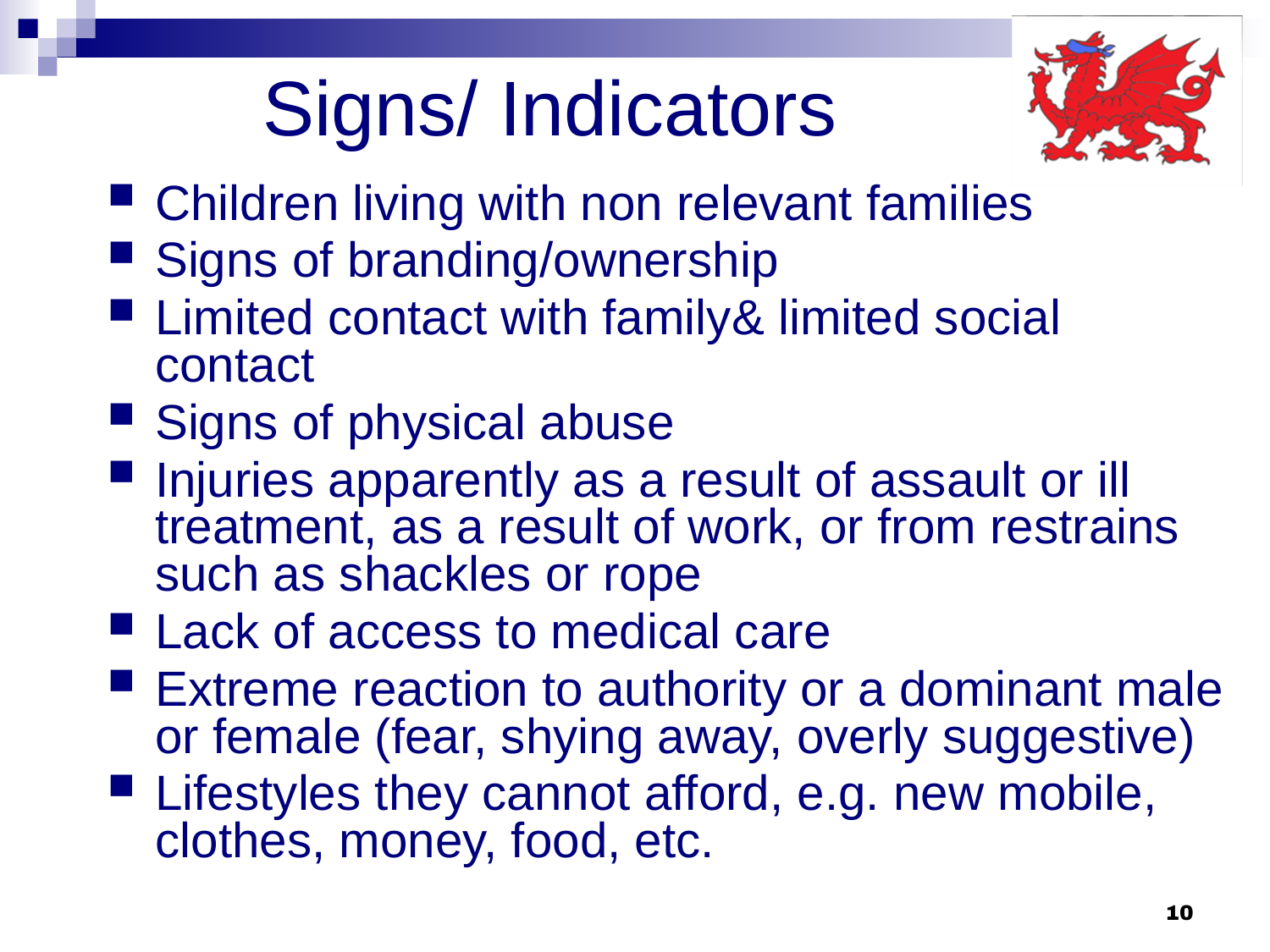

# Signs/ Indicators
Children living with non relevant families
Signs of branding/ownership
Limited contact with family& limited social contact
Signs of physical abuse
Injuries apparently as a result of assault or ill treatment, as a result of work, or from restrains such as shackles or rope
Lack of access to medical care
Extreme reaction to authority or a dominant male or female (fear, shying away, overly suggestive)
Lifestyles they cannot afford, e.g. new mobile, clothes, money, food, etc.
10